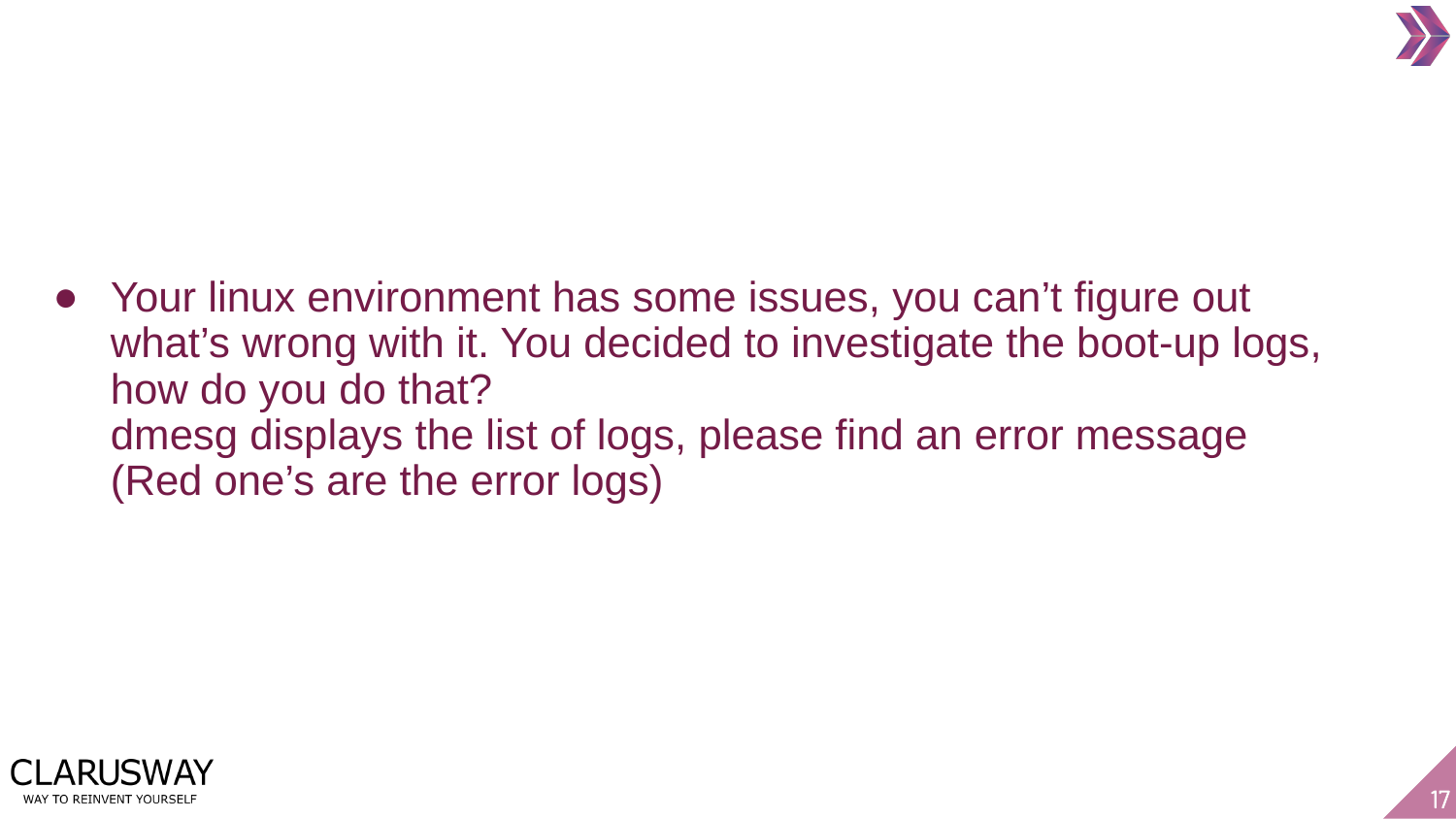

Your linux environment has some issues, you can’t figure out what’s wrong with it. You decided to investigate the boot-up logs, how do you do that?
dmesg displays the list of logs, please find an error message
(Red one’s are the error logs)
17